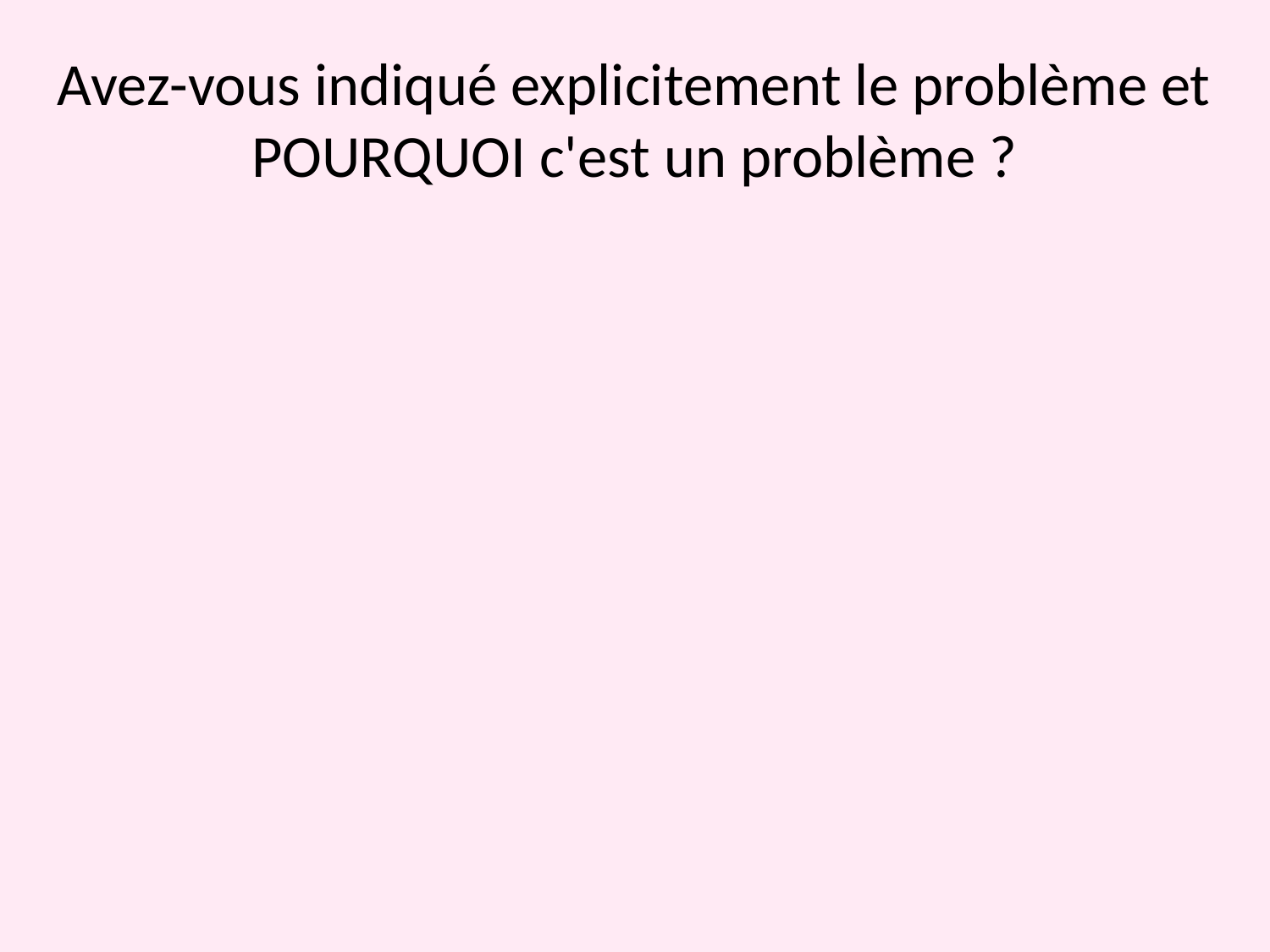

# Avez-vous indiqué explicitement le problème et POURQUOI c'est un problème ?